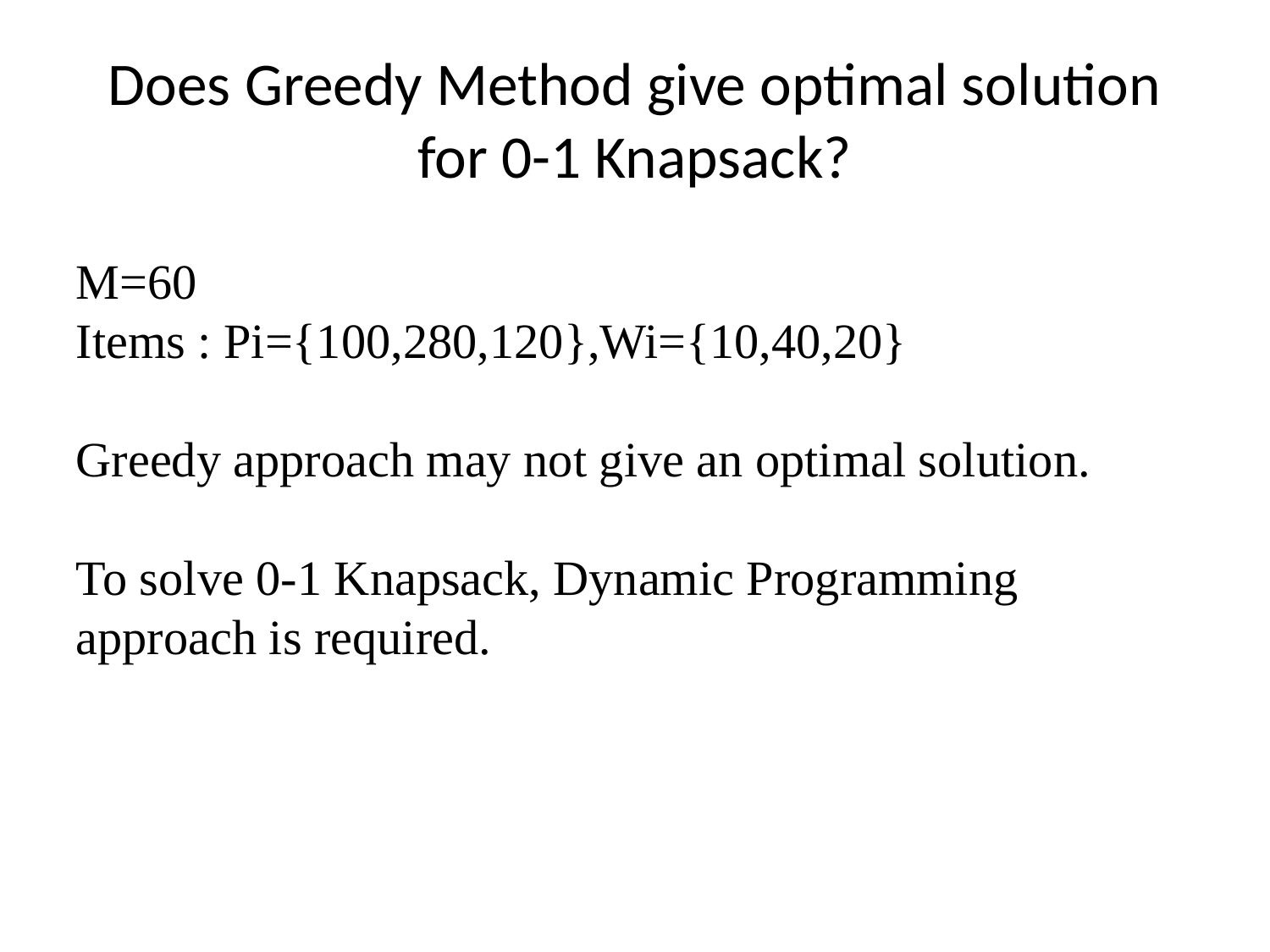

# Does Greedy Method give optimal solution for 0-1 Knapsack?
M=60
Items : Pi={100,280,120},Wi={10,40,20}

Greedy approach may not give an optimal solution.

To solve 0-1 Knapsack, Dynamic Programming approach is required.